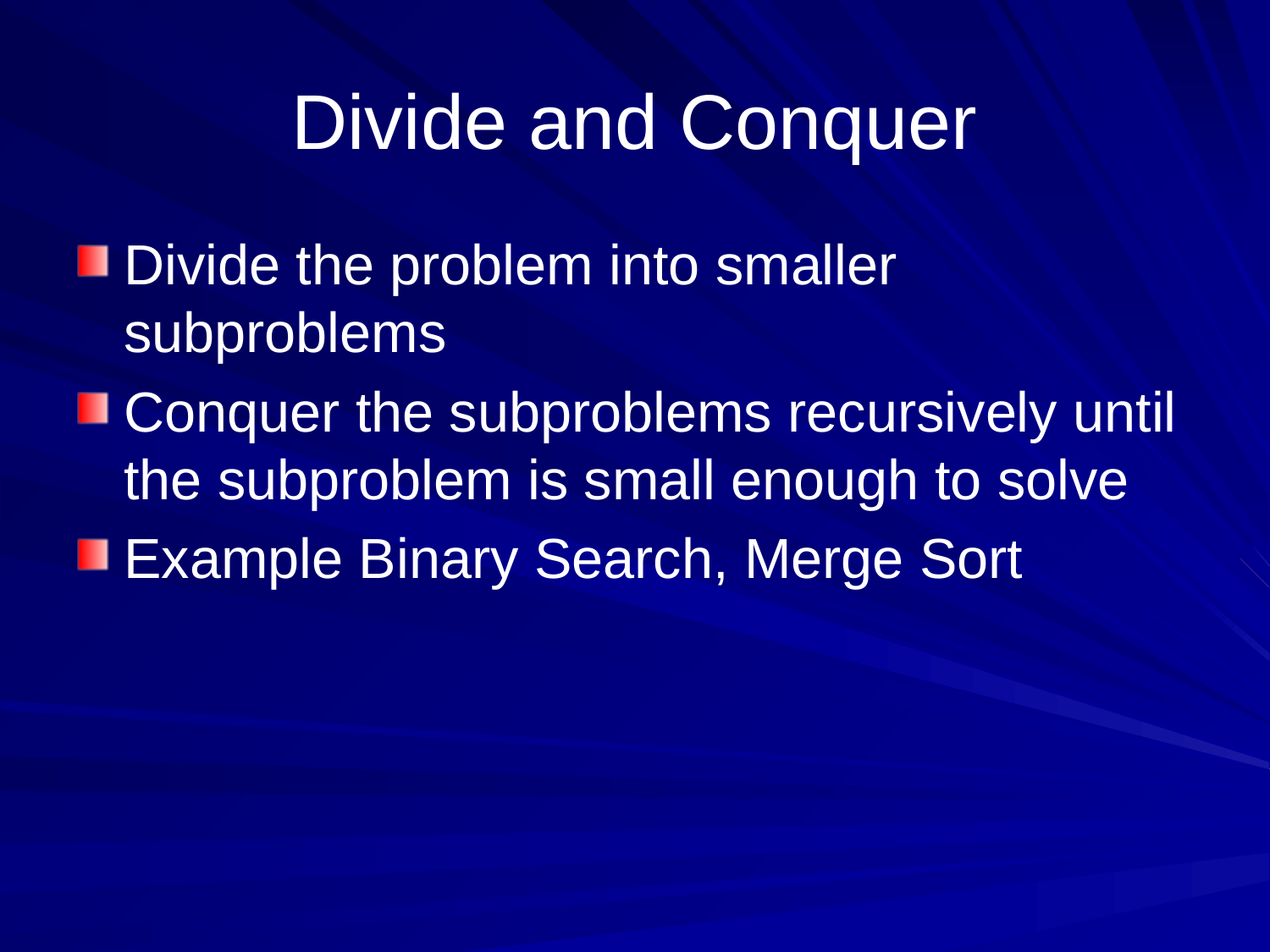

# Divide and Conquer
Divide the problem into smaller subproblems
Conquer the subproblems recursively until the subproblem is small enough to solve
Example Binary Search, Merge Sort